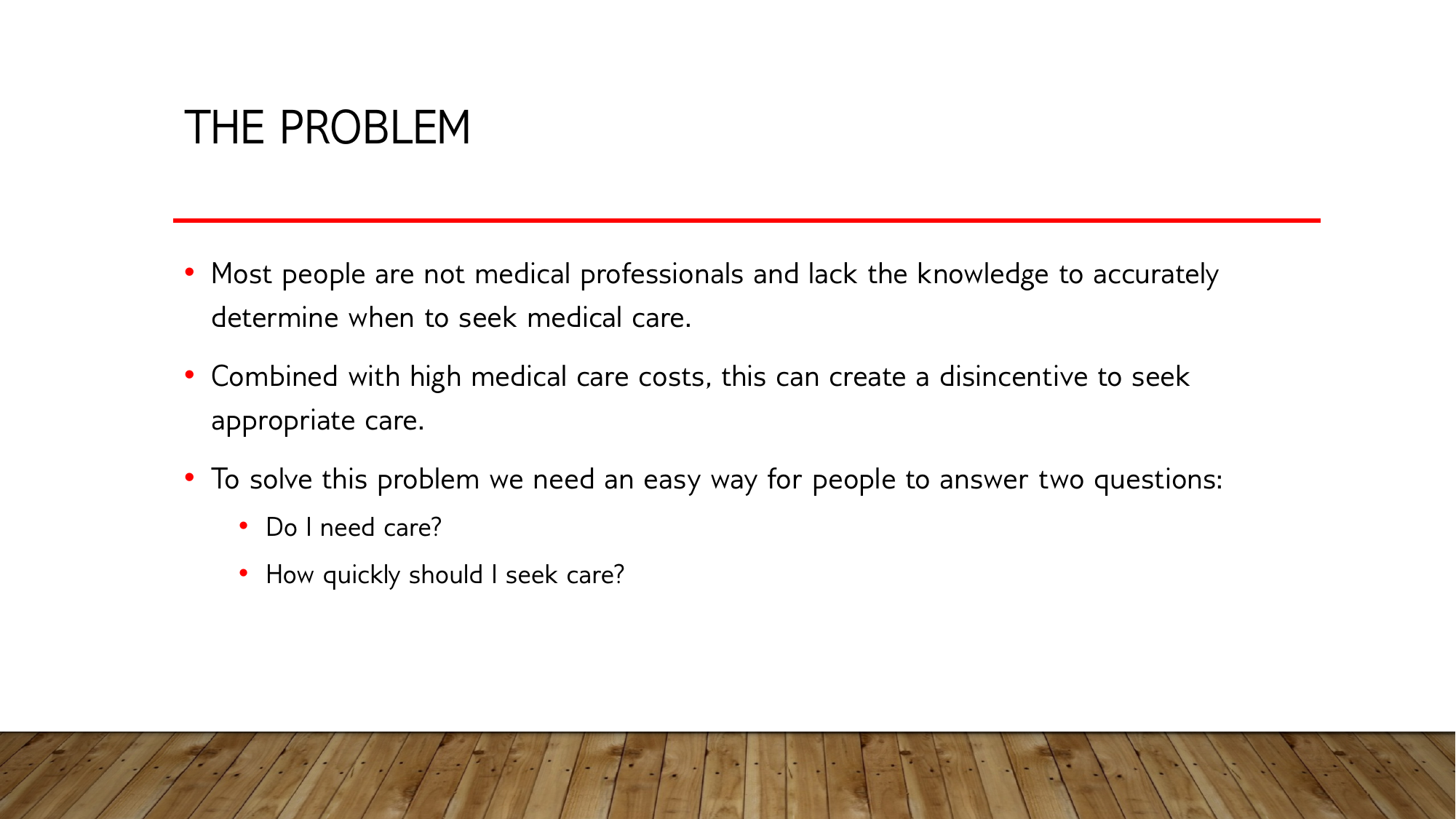

# The Problem
Most people are not medical professionals and lack the knowledge to accurately  determine when to seek medical care.
Combined with high medical care costs, this can create a disincentive to seek appropriate care.
To solve this problem we need an easy way for people to answer two questions:
Do I need care?
How quickly should I seek care?